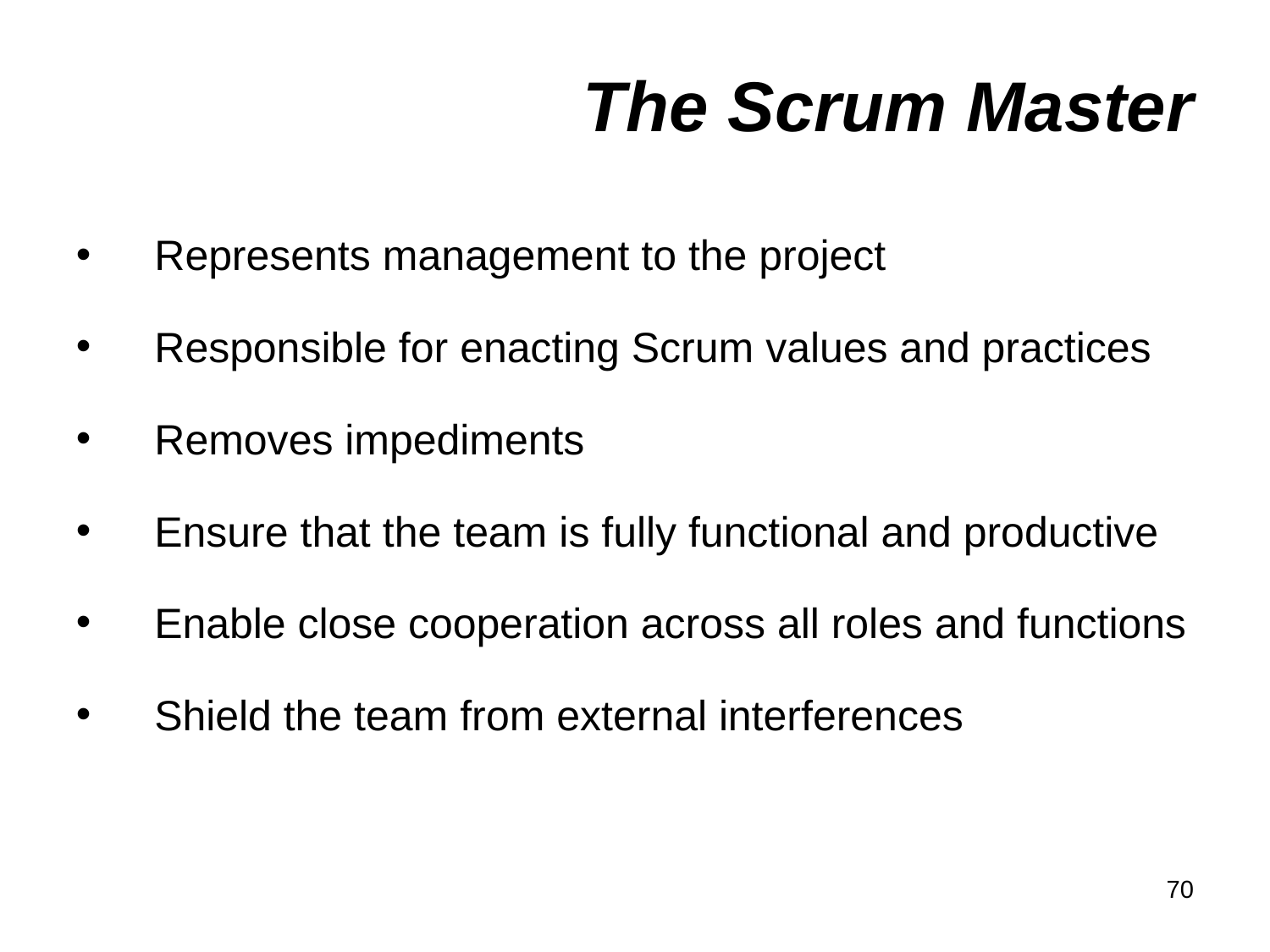

The Scrum Master
Represents management to the project

Responsible for enacting Scrum values and practices

Removes impediments

Ensure that the team is fully functional and productive

Enable close cooperation across all roles and functions

Shield the team from external interferences

70